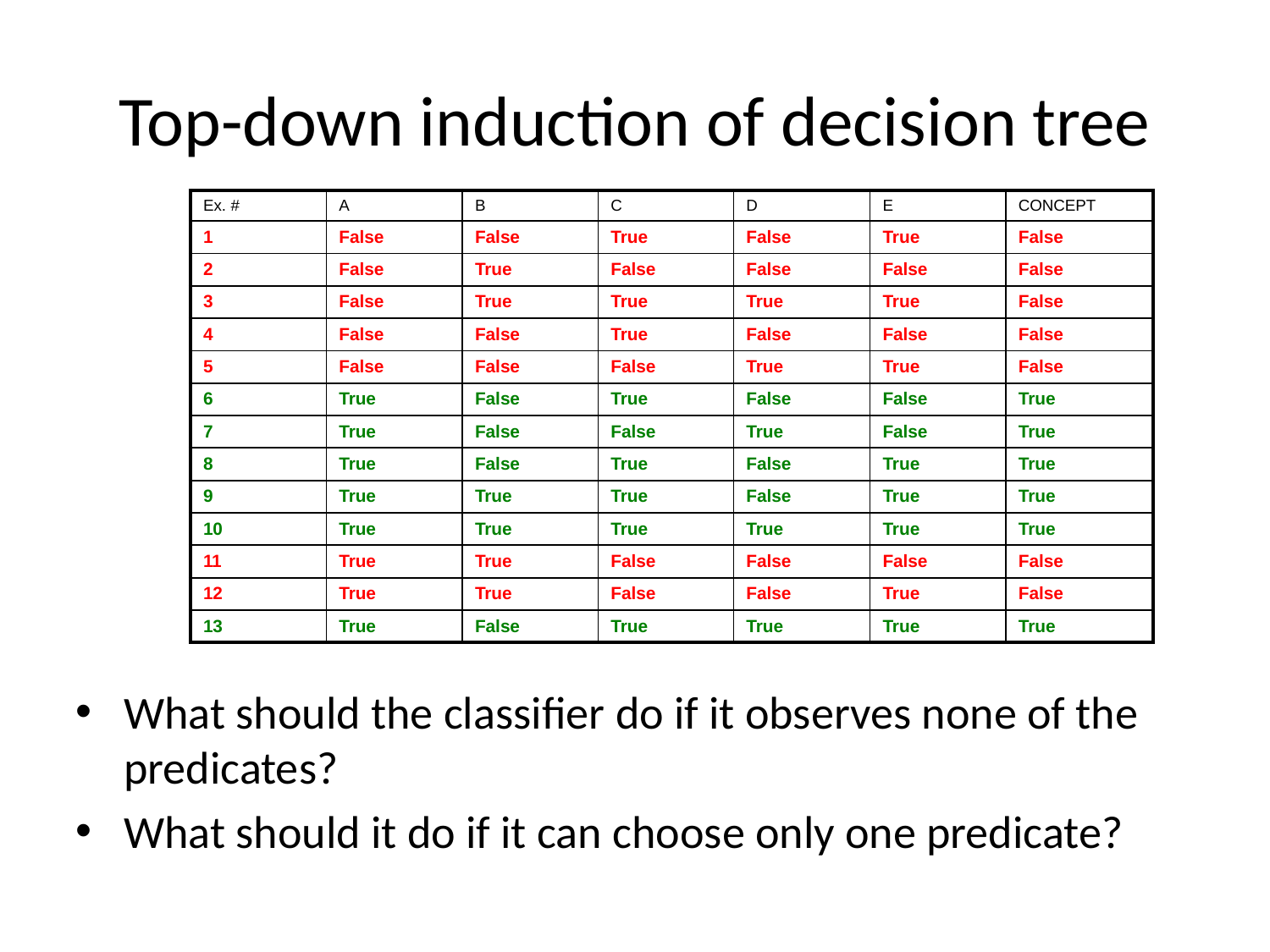

# Top-down induction of decision tree
| Ex. # | A | B | C | D | E | CONCEPT |
| --- | --- | --- | --- | --- | --- | --- |
| 1 | False | False | True | False | True | False |
| 2 | False | True | False | False | False | False |
| 3 | False | True | True | True | True | False |
| 4 | False | False | True | False | False | False |
| 5 | False | False | False | True | True | False |
| 6 | True | False | True | False | False | True |
| 7 | True | False | False | True | False | True |
| 8 | True | False | True | False | True | True |
| 9 | True | True | True | False | True | True |
| 10 | True | True | True | True | True | True |
| 11 | True | True | False | False | False | False |
| 12 | True | True | False | False | True | False |
| 13 | True | False | True | True | True | True |
What should the classifier do if it observes none of the predicates?
What should it do if it can choose only one predicate?